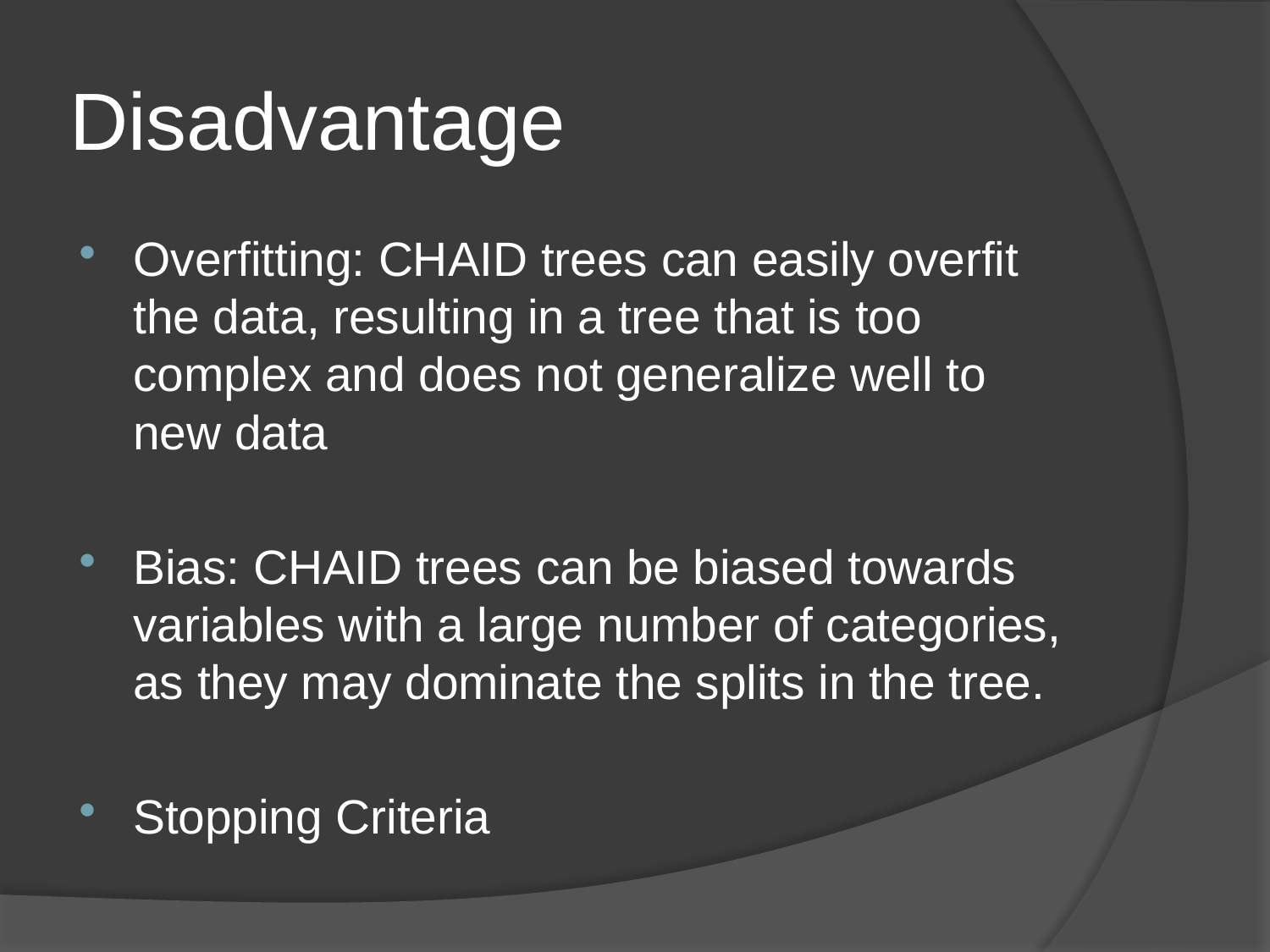

# Disadvantage
Overfitting: CHAID trees can easily overfit the data, resulting in a tree that is too complex and does not generalize well to new data

Bias: CHAID trees can be biased towards variables with a large number of categories, as they may dominate the splits in the tree.

Stopping Criteria